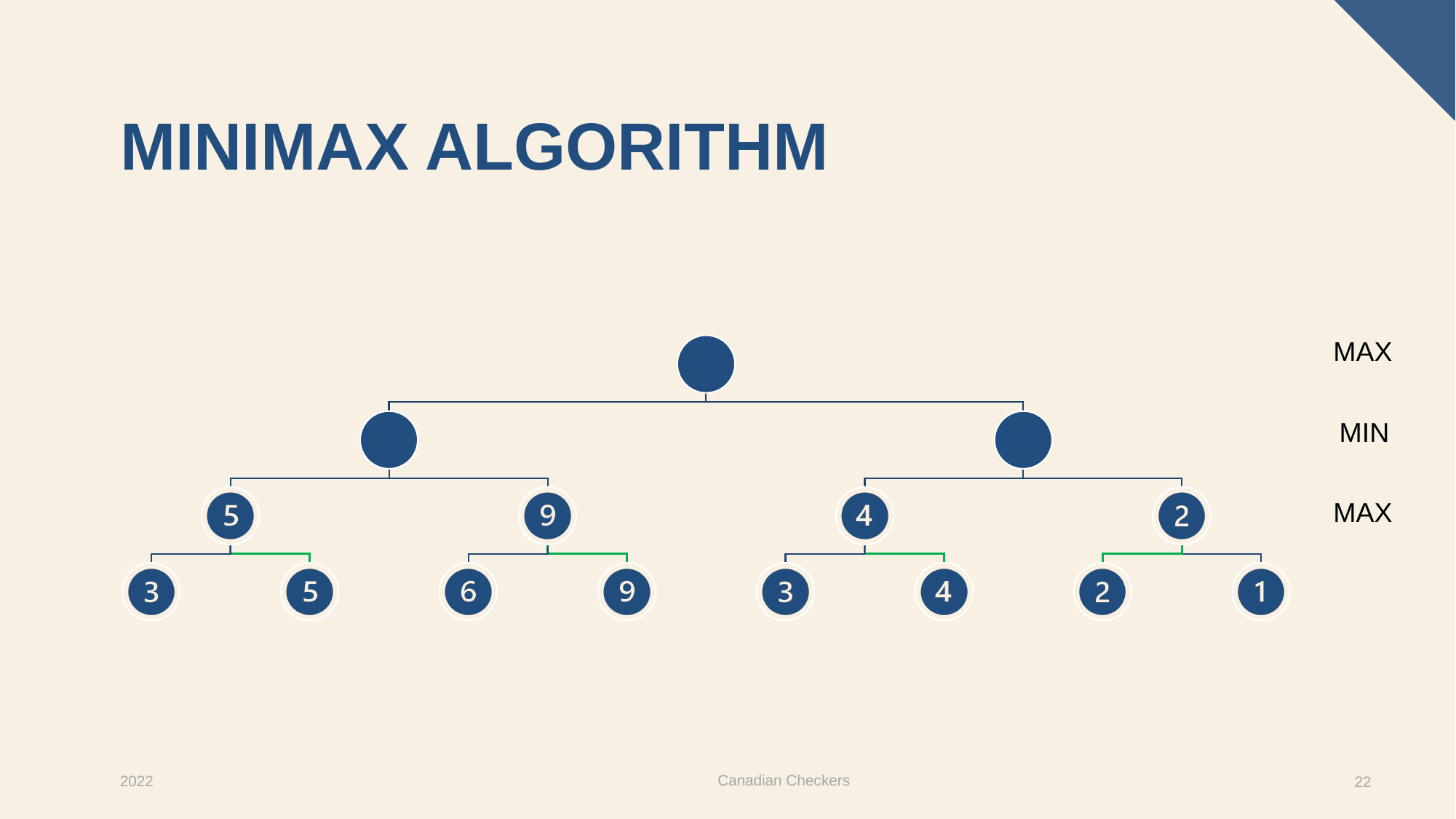

# Minimax algorithm

MAX
MIN
MAX
Canadian Checkers
2022
22